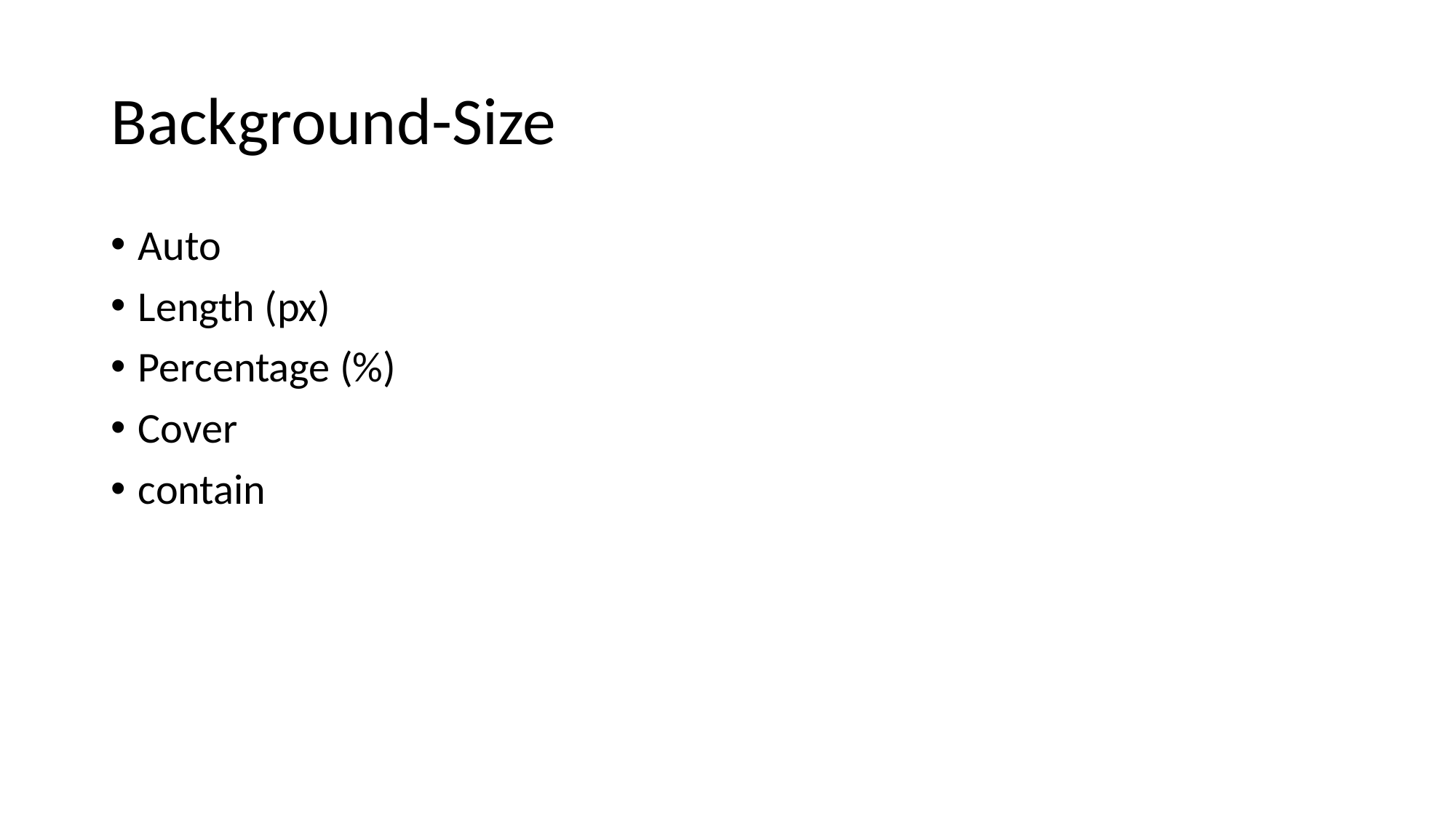

# Background-Size
Auto
Length (px)
Percentage (%)
Cover
contain